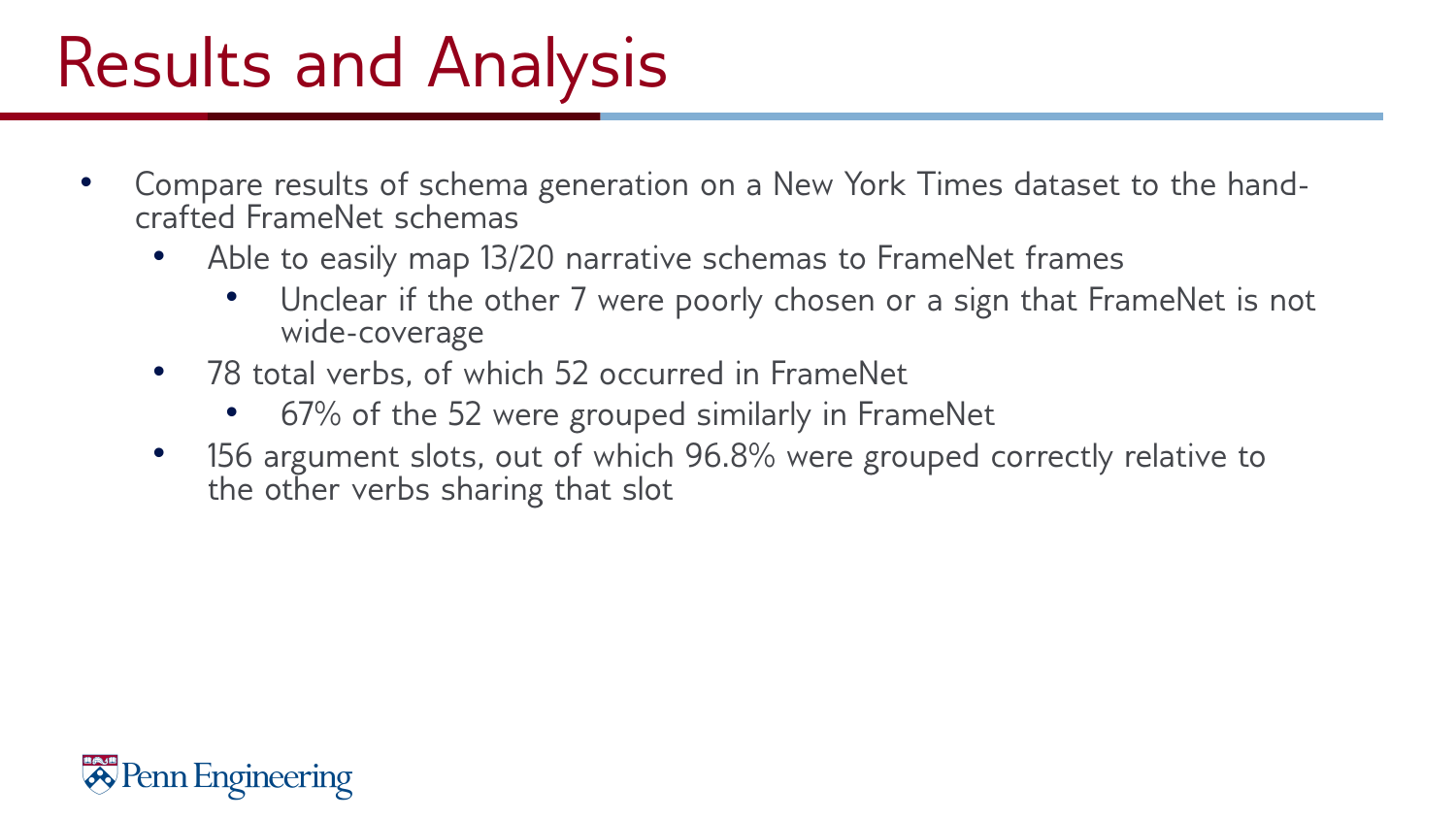

# Results and Analysis
Compare results of schema generation on a New York Times dataset to the hand-crafted FrameNet schemas
Able to easily map 13/20 narrative schemas to FrameNet frames
Unclear if the other 7 were poorly chosen or a sign that FrameNet is not wide-coverage
78 total verbs, of which 52 occurred in FrameNet
67% of the 52 were grouped similarly in FrameNet
156 argument slots, out of which 96.8% were grouped correctly relative to the other verbs sharing that slot
12